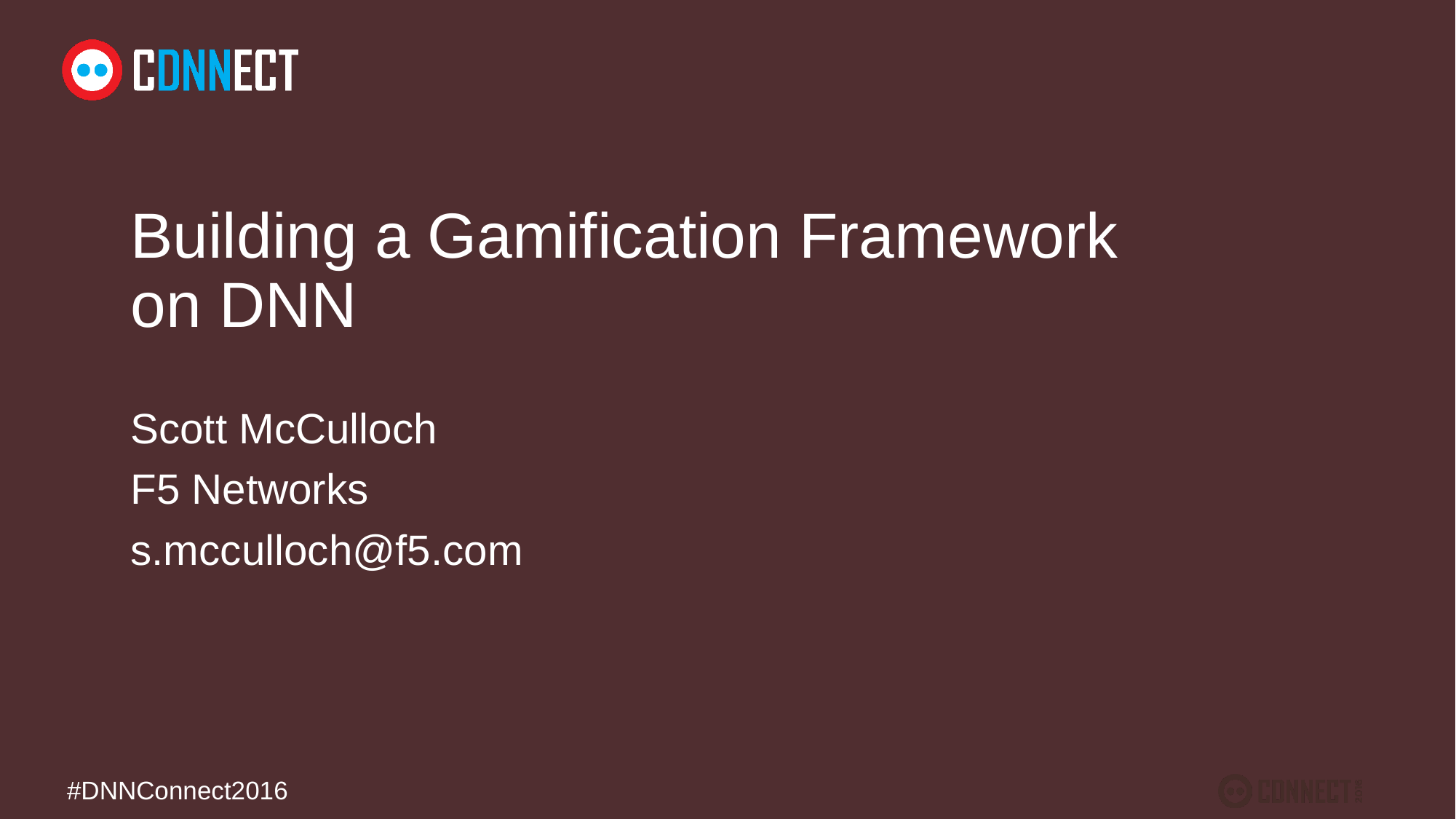

# Building a Gamification Framework on DNN
Scott McCulloch
F5 Networks
s.mcculloch@f5.com